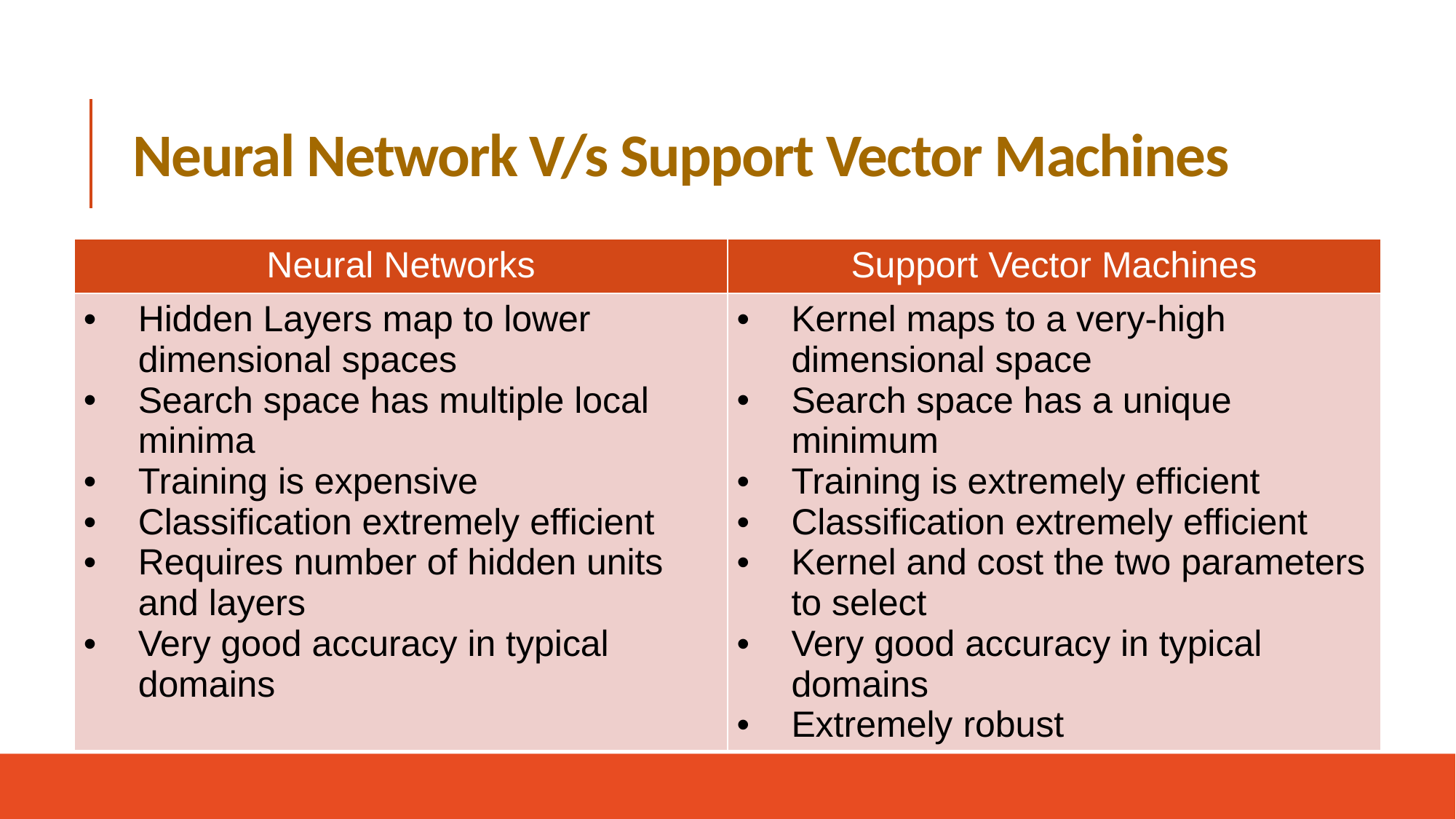

# Neural Network V/s Support Vector Machines
| Neural Networks | Support Vector Machines |
| --- | --- |
| Hidden Layers map to lower dimensional spaces Search space has multiple local minima Training is expensive Classification extremely efficient Requires number of hidden units and layers Very good accuracy in typical domains | Kernel maps to a very-high dimensional space Search space has a unique minimum Training is extremely efficient Classification extremely efficient Kernel and cost the two parameters to select Very good accuracy in typical domains Extremely robust |